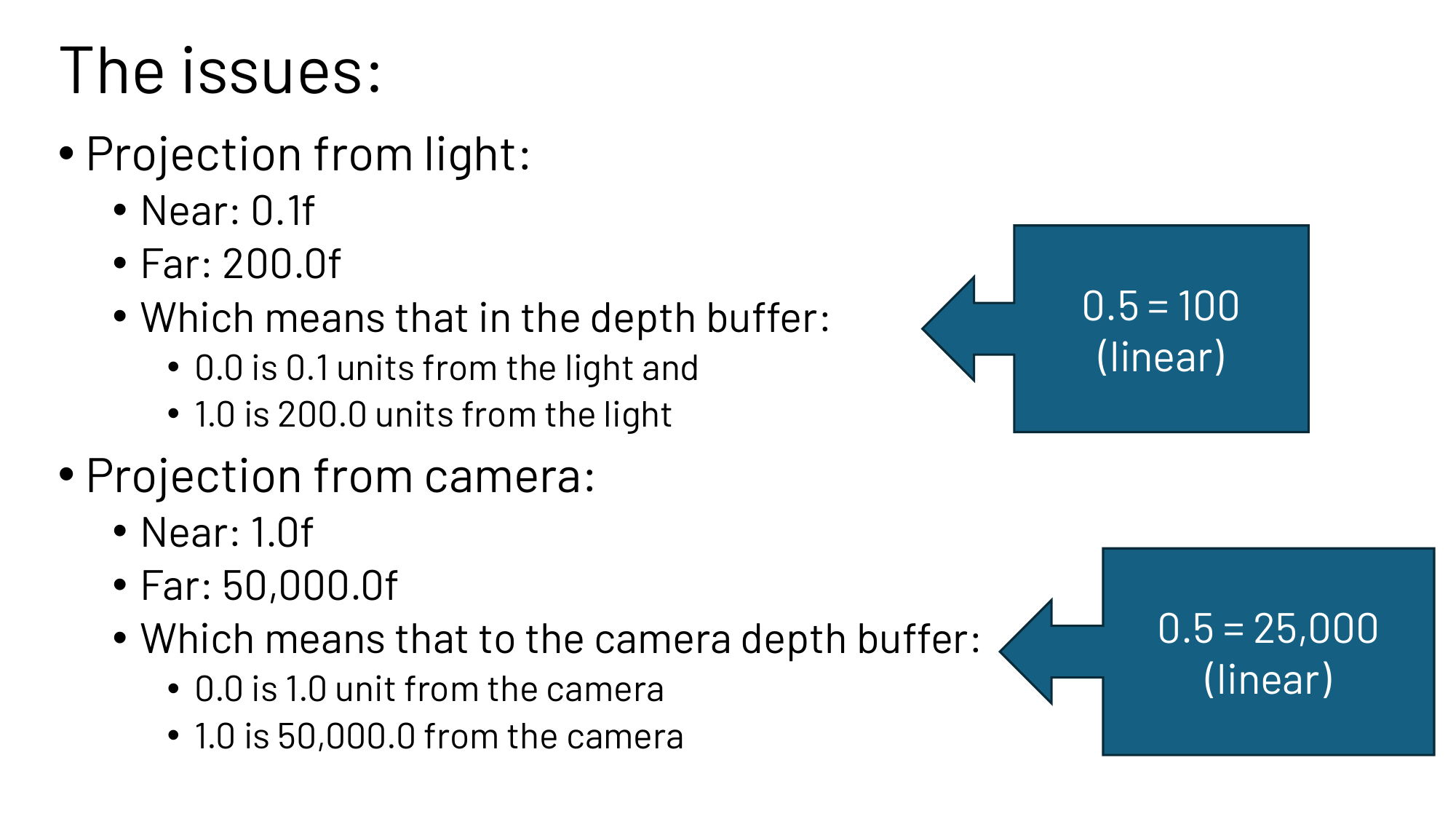

# The issues:
Projection from light:
Near: 0.1f
Far: 200.0f
Which means that in the depth buffer:
0.0 is 0.1 units from the light and
1.0 is 200.0 units from the light
Projection from camera:
Near: 1.0f
Far: 50,000.0f
Which means that to the camera depth buffer:
0.0 is 1.0 unit from the camera
1.0 is 50,000.0 from the camera

0.5 = 100 (linear)
0.5 = 25,000 (linear)